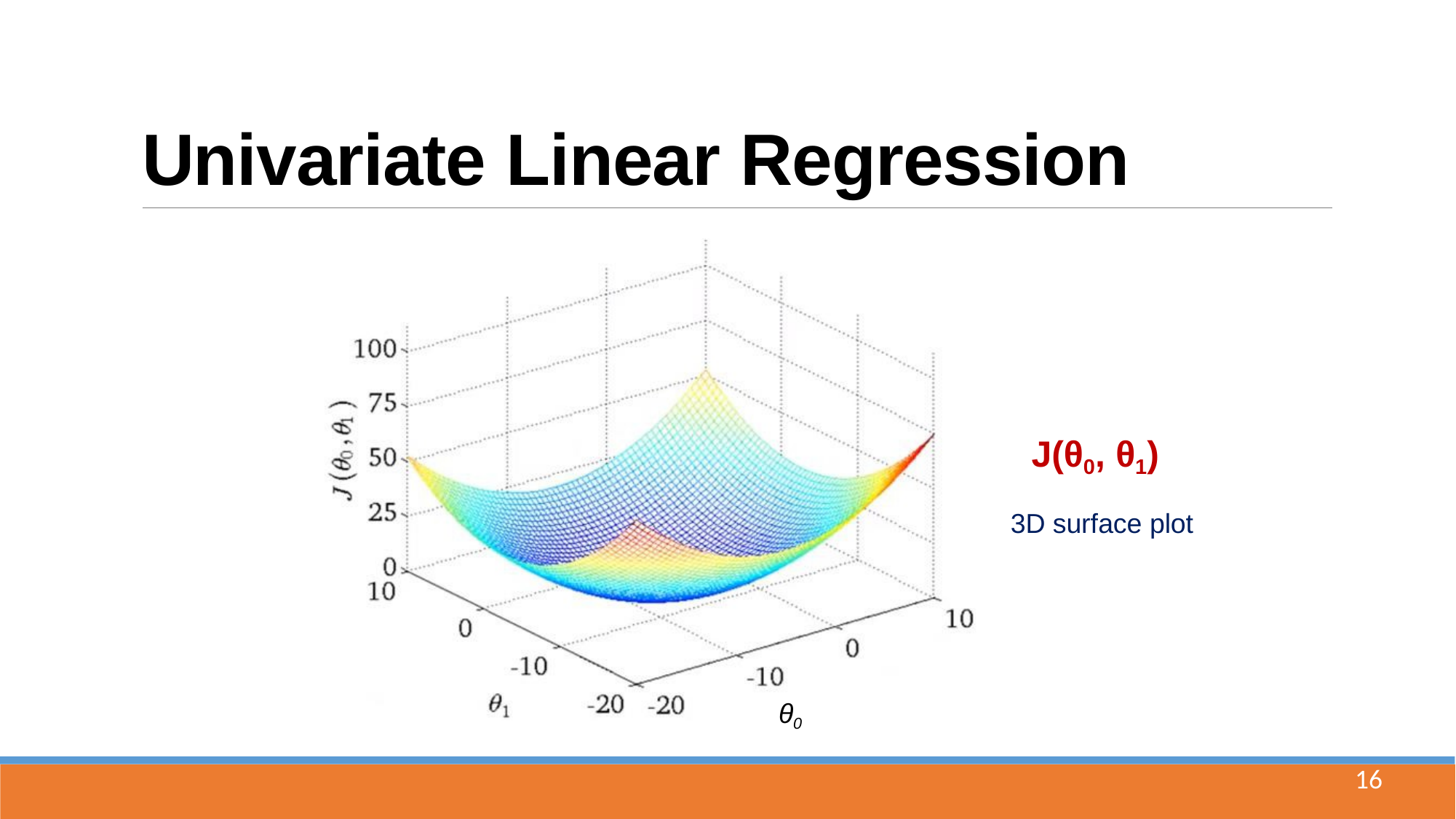

# Univariate Linear Regression

J(θ0, θ1)
3D surface plot
θ0
16